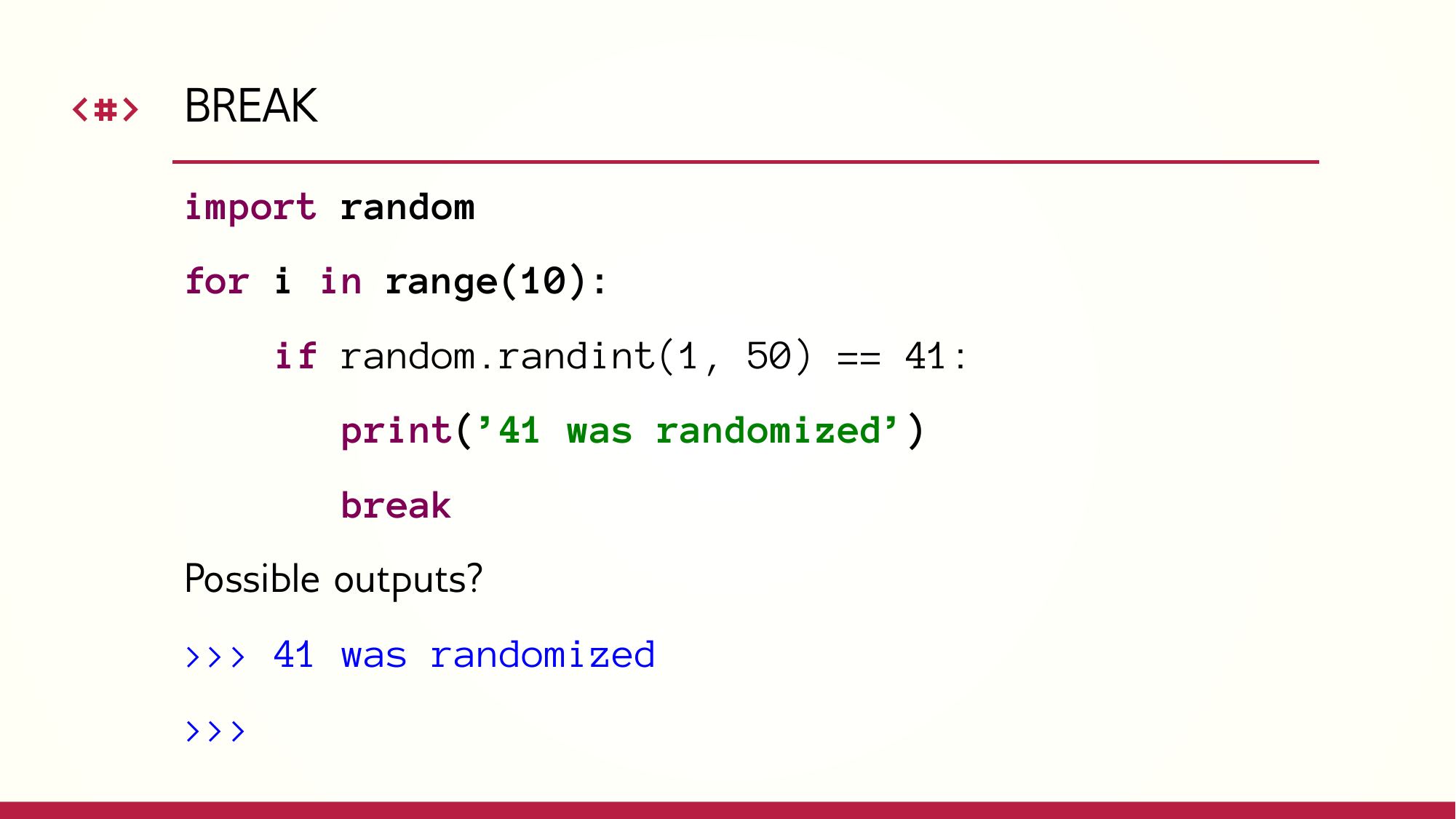

# break
import random
for i in range(10):
    if random.randint(1, 50) == 41:
       print(’41 was randomized’)
       break
Possible outputs?
>>> 41 was randomized
>>>